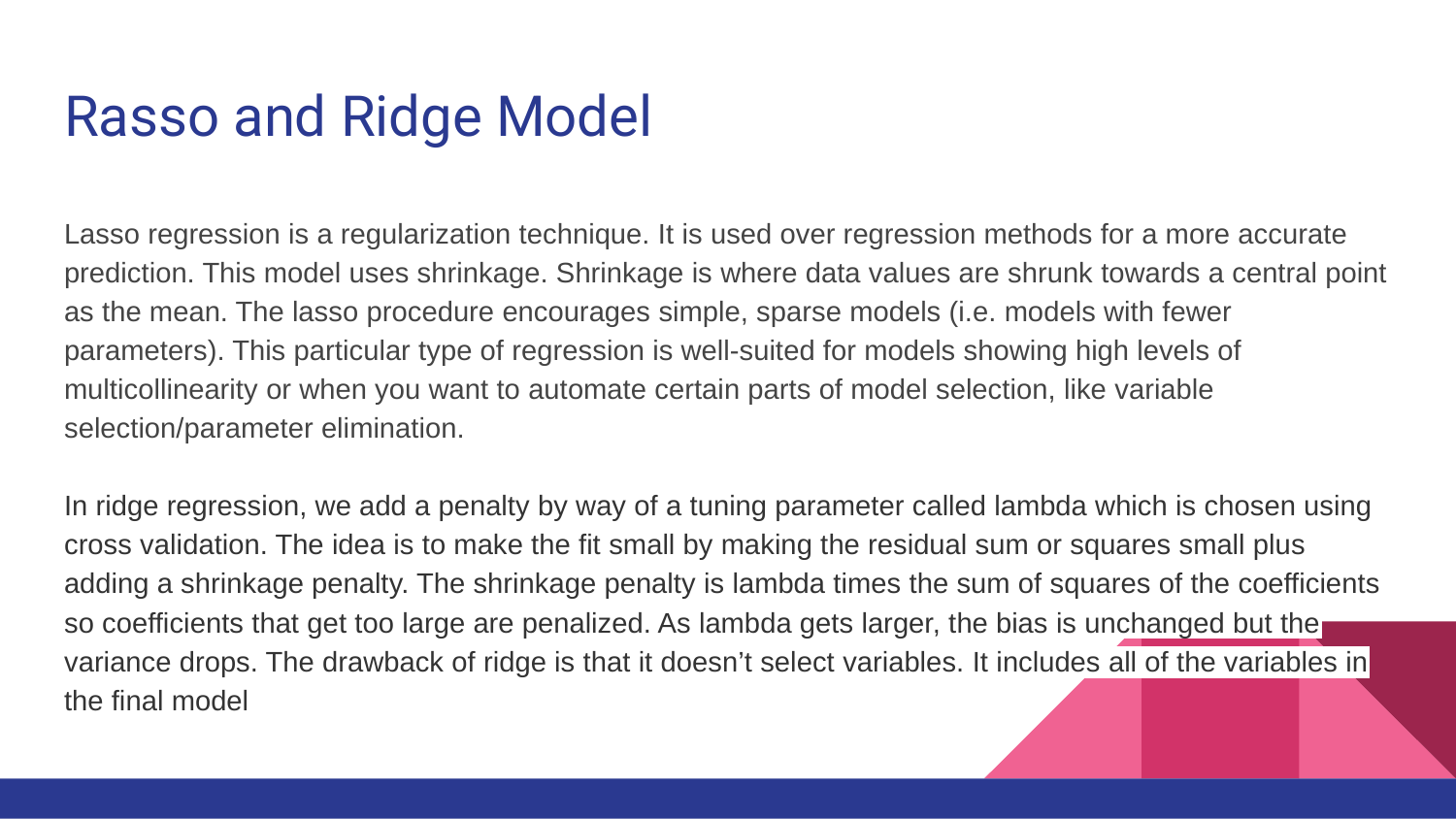

# Rasso and Ridge Model
Lasso regression is a regularization technique. It is used over regression methods for a more accurate prediction. This model uses shrinkage. Shrinkage is where data values are shrunk towards a central point as the mean. The lasso procedure encourages simple, sparse models (i.e. models with fewer parameters). This particular type of regression is well-suited for models showing high levels of multicollinearity or when you want to automate certain parts of model selection, like variable selection/parameter elimination.
In ridge regression, we add a penalty by way of a tuning parameter called lambda which is chosen using cross validation. The idea is to make the fit small by making the residual sum or squares small plus adding a shrinkage penalty. The shrinkage penalty is lambda times the sum of squares of the coefficients so coefficients that get too large are penalized. As lambda gets larger, the bias is unchanged but the variance drops. The drawback of ridge is that it doesn’t select variables. It includes all of the variables in the final model